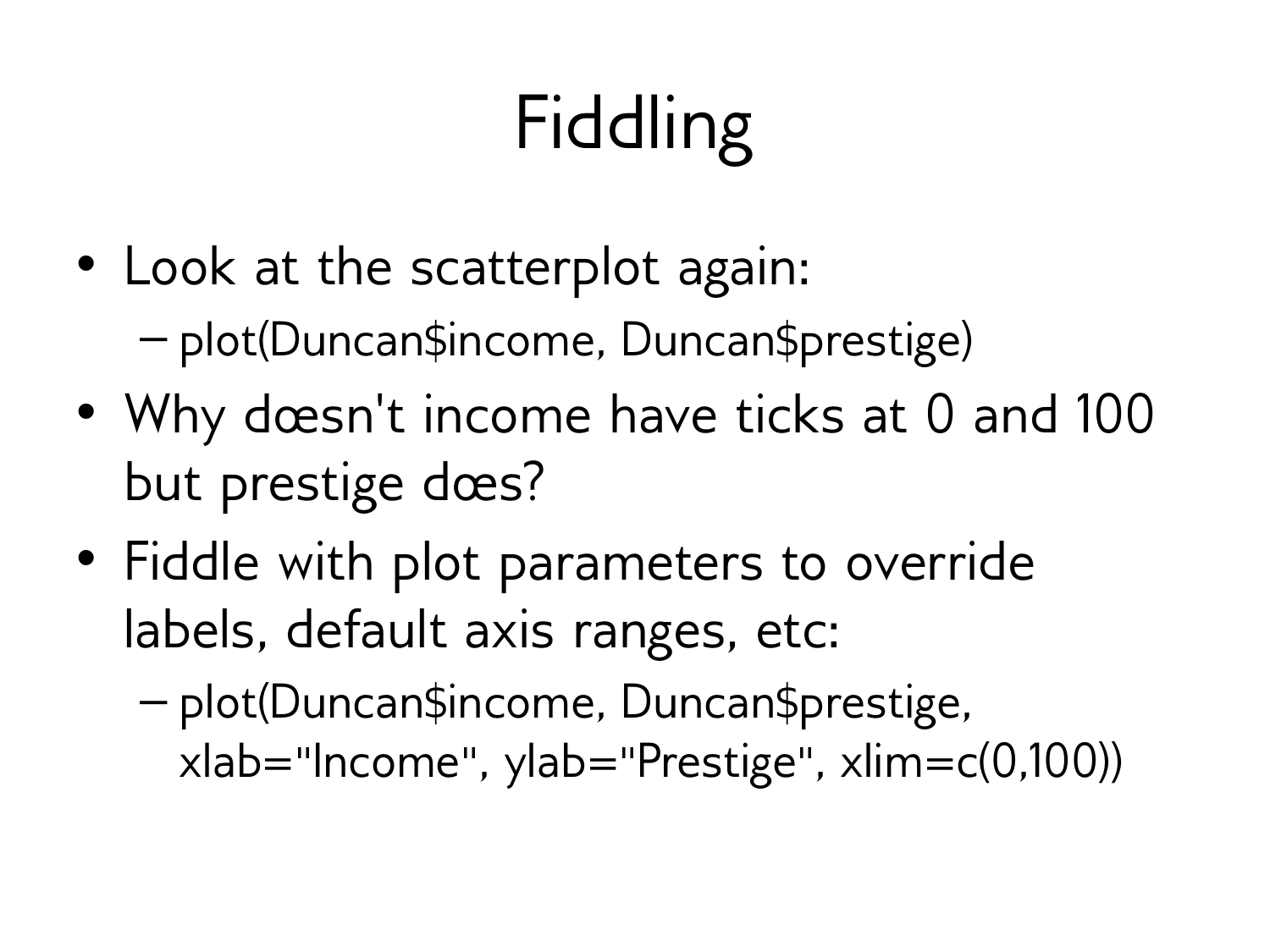

# Fiddling
Look at the scatterplot again:
plot(Duncan$income, Duncan$prestige)
Why doesn't income have ticks at 0 and 100 but prestige does?
Fiddle with plot parameters to override labels, default axis ranges, etc:
plot(Duncan$income, Duncan$prestige, xlab="Income", ylab="Prestige", xlim=c(0,100))